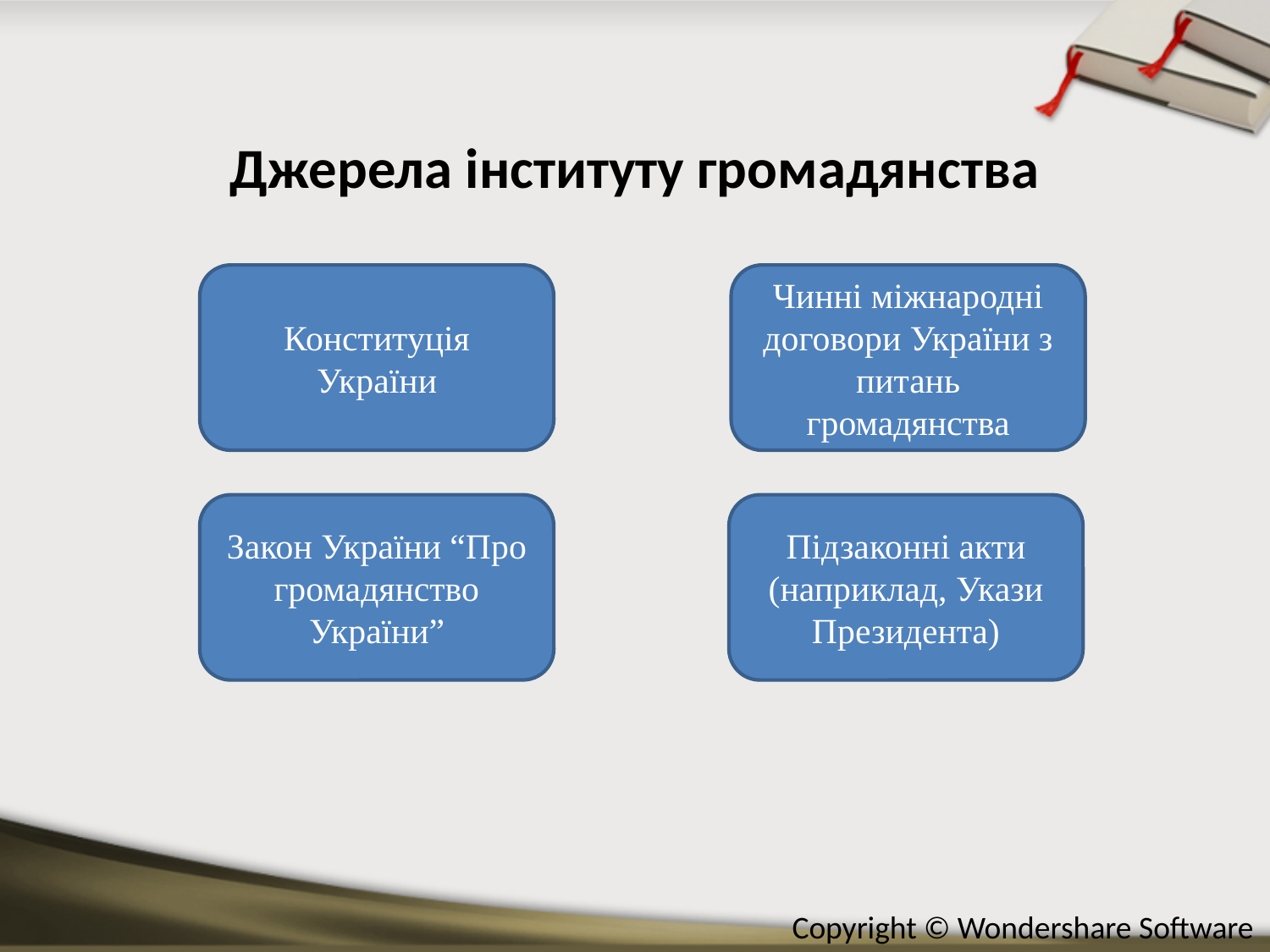

# Джерела інституту громадянства
Конституція України
Чинні міжнародні договори України з питань громадянства
Закон України “Про громадянство України”
Підзаконні акти (наприклад, Укази Президента)